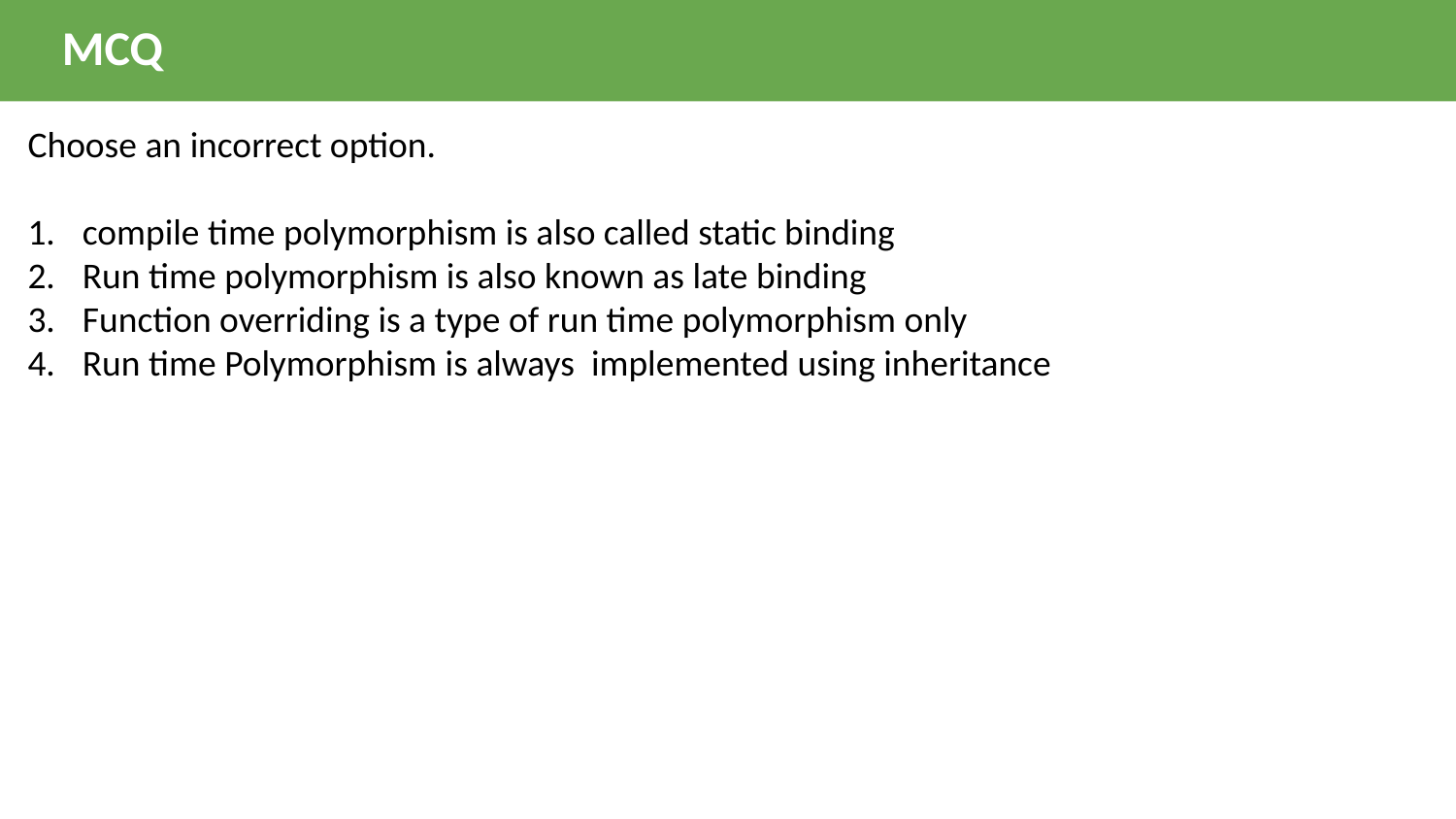

MCQ
Choose an incorrect option.

compile time polymorphism is also called static binding
Run time polymorphism is also known as late binding
Function overriding is a type of run time polymorphism only
Run time Polymorphism is always  implemented using inheritance